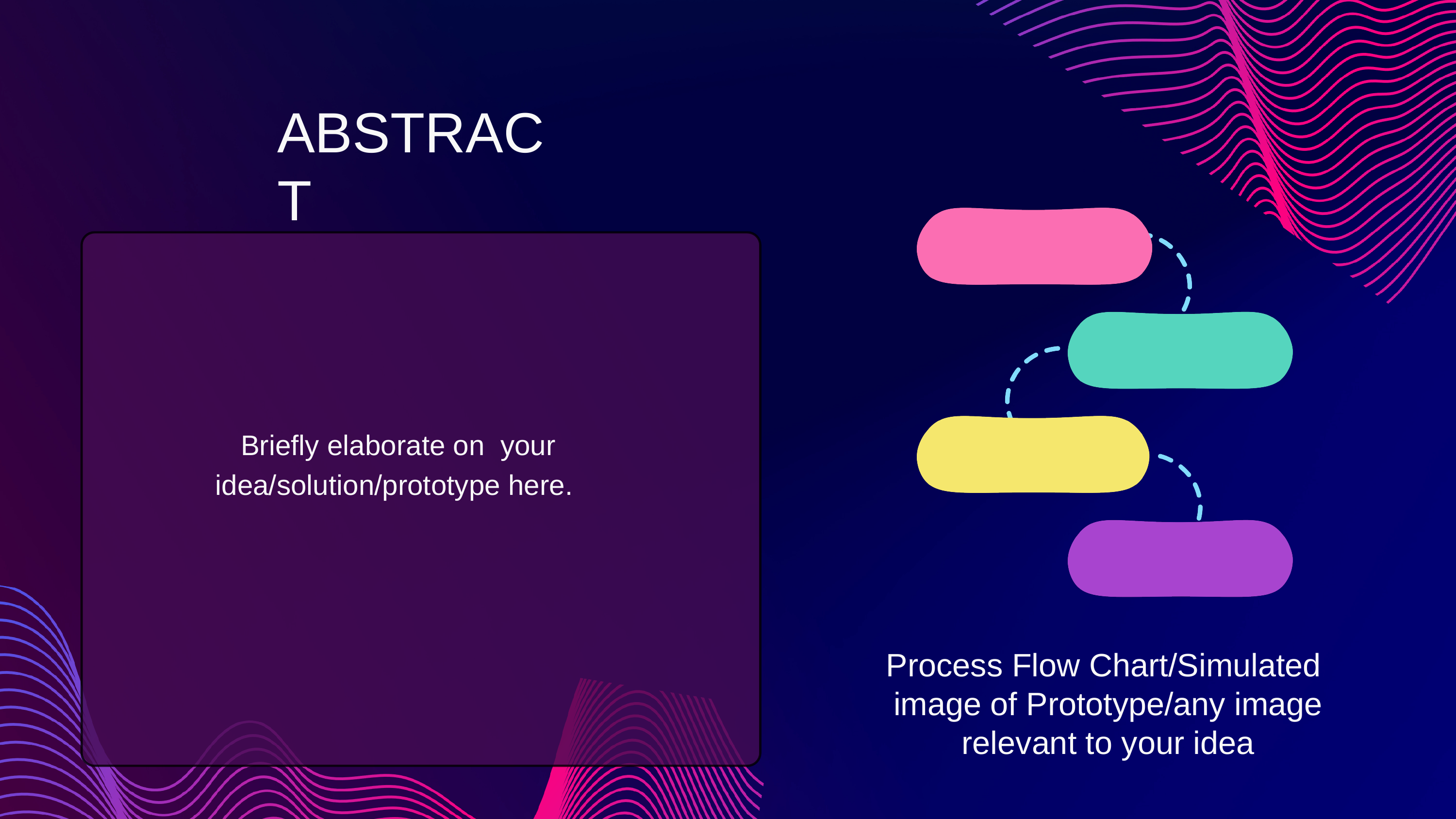

ABSTRACT

Briefly elaborate on  your idea/solution/prototype here.

Process Flow Chart/Simulated
image of Prototype/any image relevant to your idea